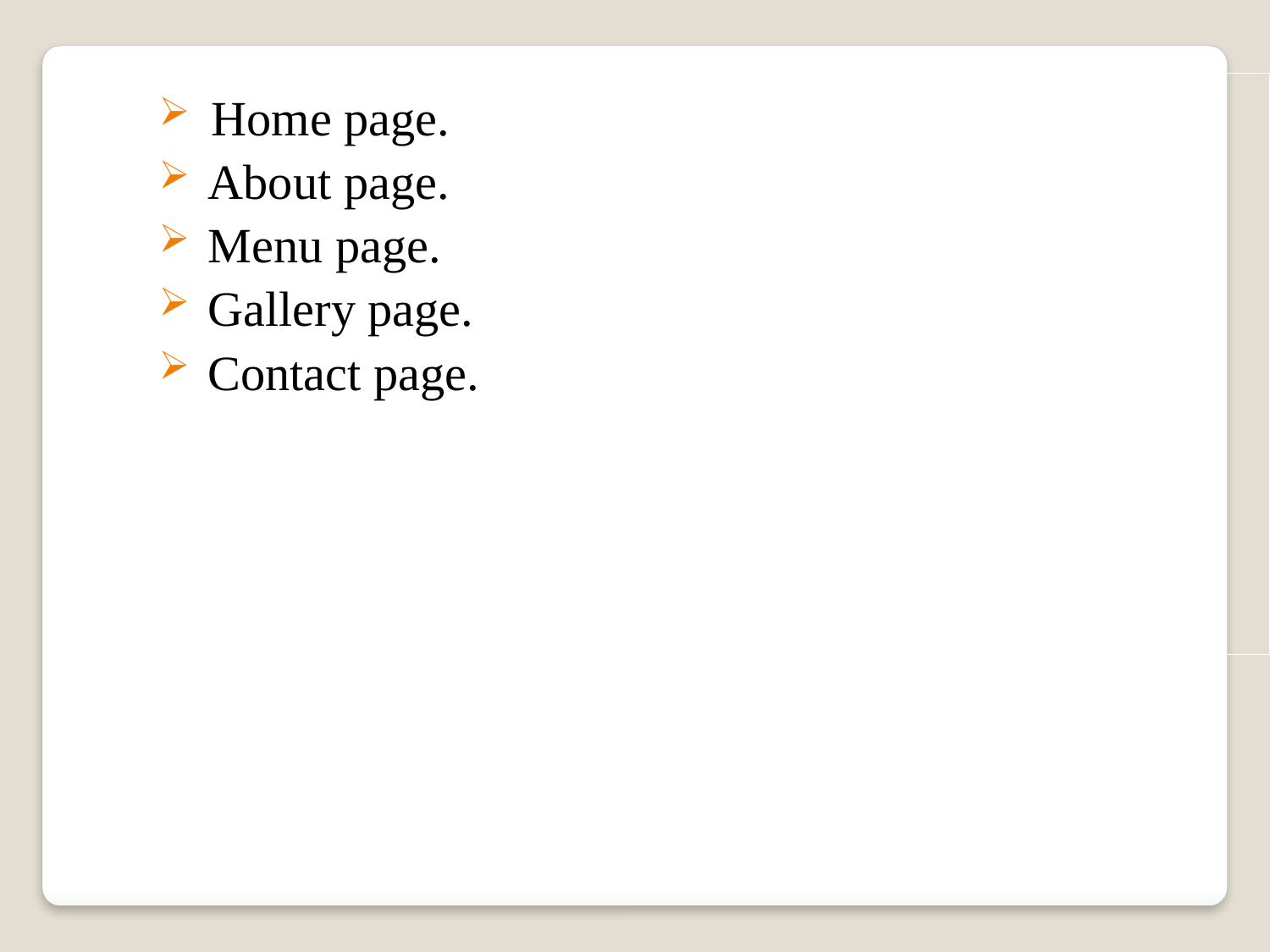

Home page.
 About page.
 Menu page.
 Gallery page.
 Contact page.